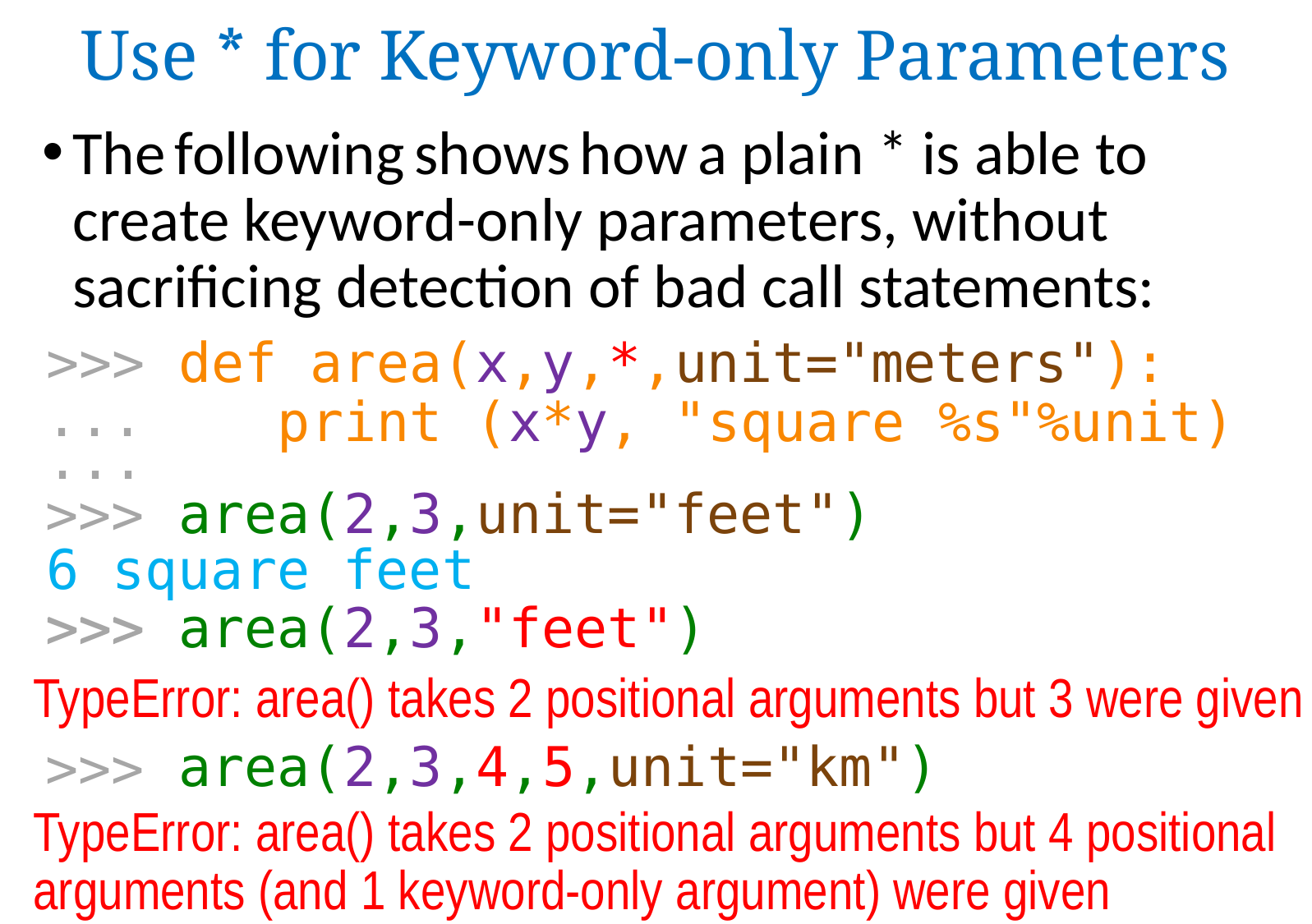

Use * for Keyword-only Parameters
The following shows how a plain * is able to create keyword-only parameters, without sacrificing detection of bad call statements:
>>> def area(x,y,*,unit="meters"):
       print (x*y, "square %s"%unit)
...
>>> area(2,3,unit="feet")
6 square feet
>>> area(2,3,"feet")
TypeError: area() takes 2 positional arguments but 3 were given
>>> area(2,3,4,5,unit="km")
TypeError: area() takes 2 positional arguments but 4 positional arguments (and 1 keyword-only argument) were given
...
>>>

>>>

>>>